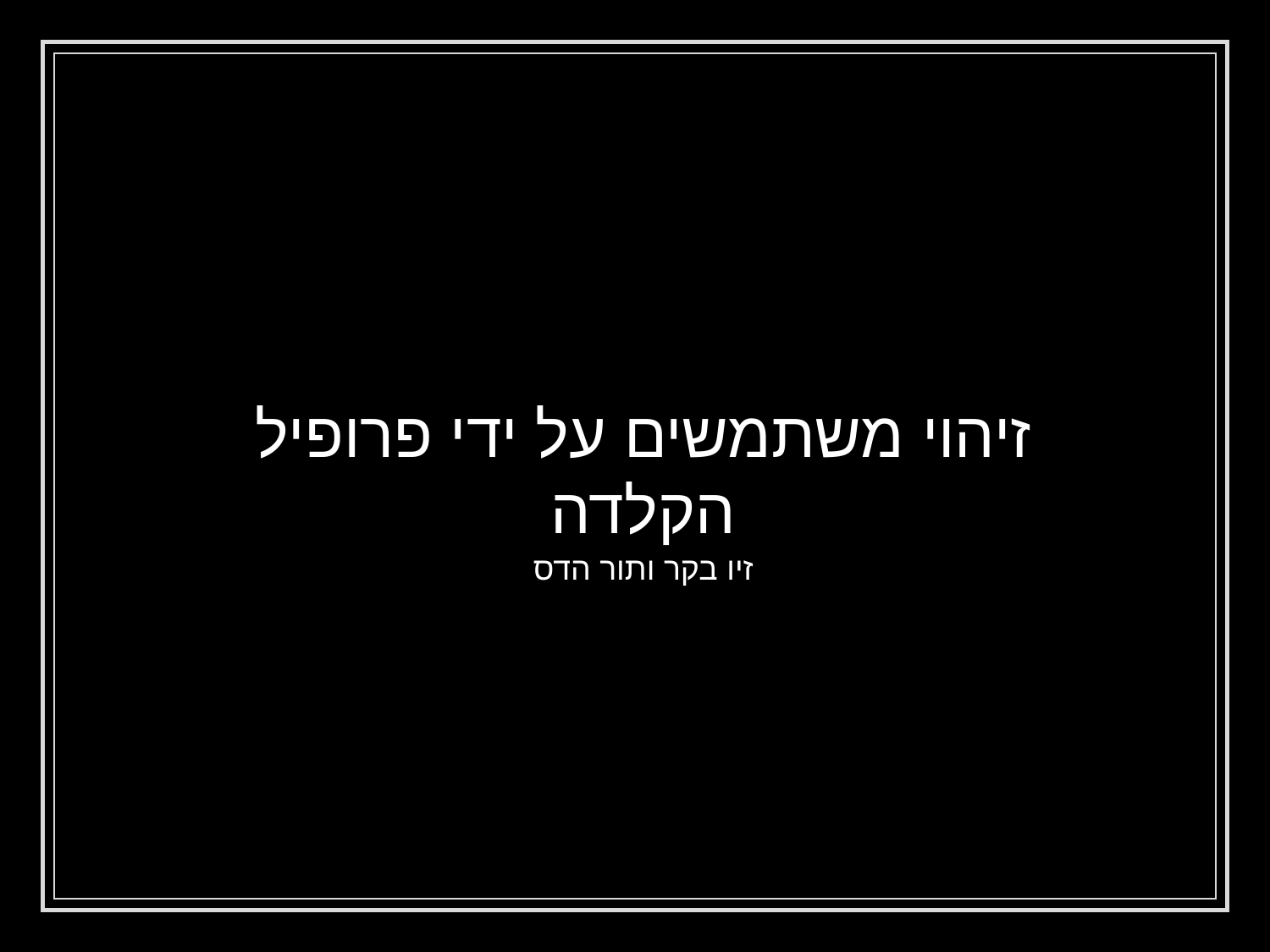

# זיהוי משתמשים על ידי פרופיל הקלדה
זיו בקר ותור הדס